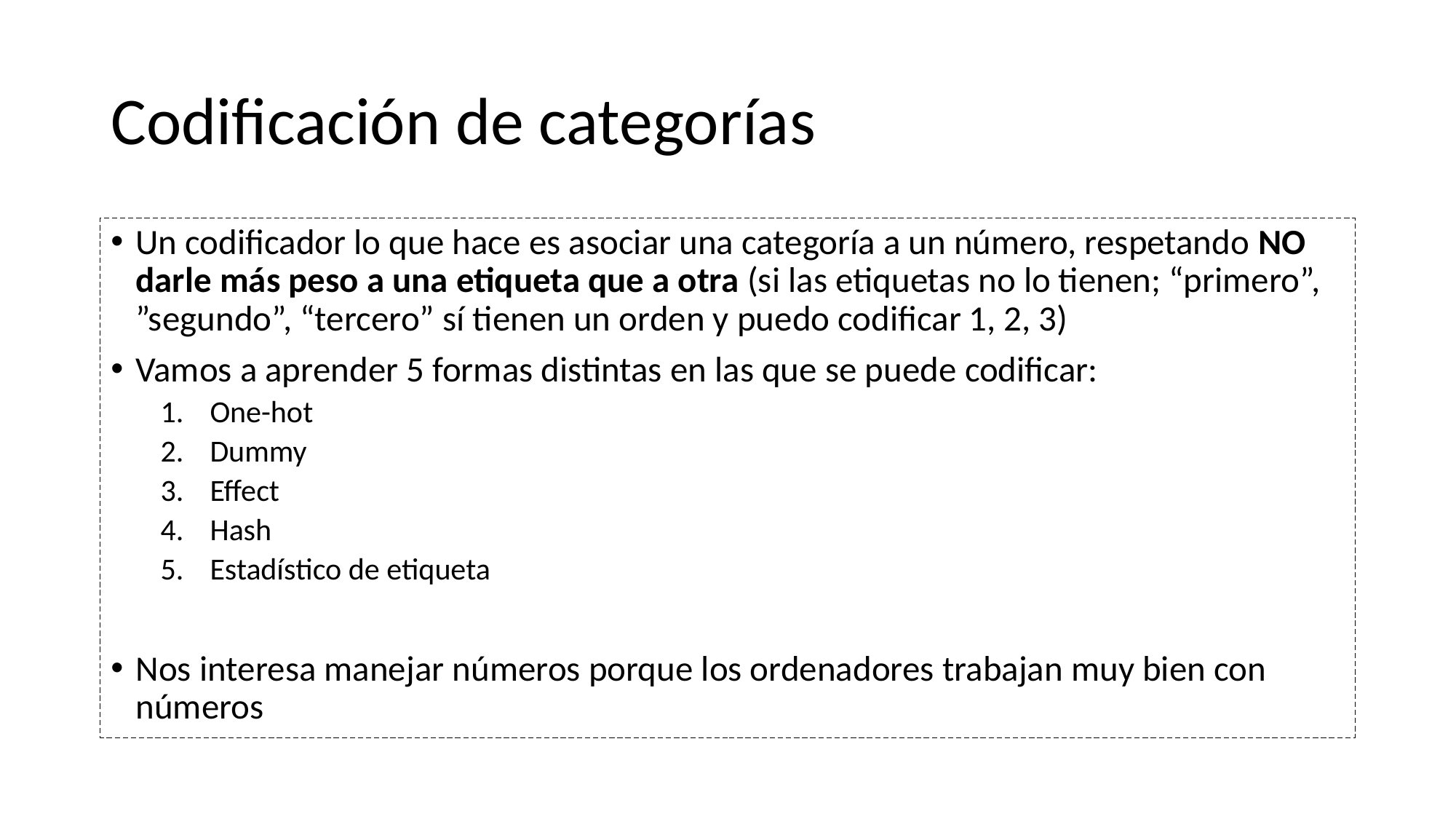

# Codificación de categorías
Un codificador lo que hace es asociar una categoría a un número, respetando NO darle más peso a una etiqueta que a otra (si las etiquetas no lo tienen; “primero”, ”segundo”, “tercero” sí tienen un orden y puedo codificar 1, 2, 3)
Vamos a aprender 5 formas distintas en las que se puede codificar:
One-hot
Dummy
Effect
Hash
Estadístico de etiqueta

Nos interesa manejar números porque los ordenadores trabajan muy bien con números